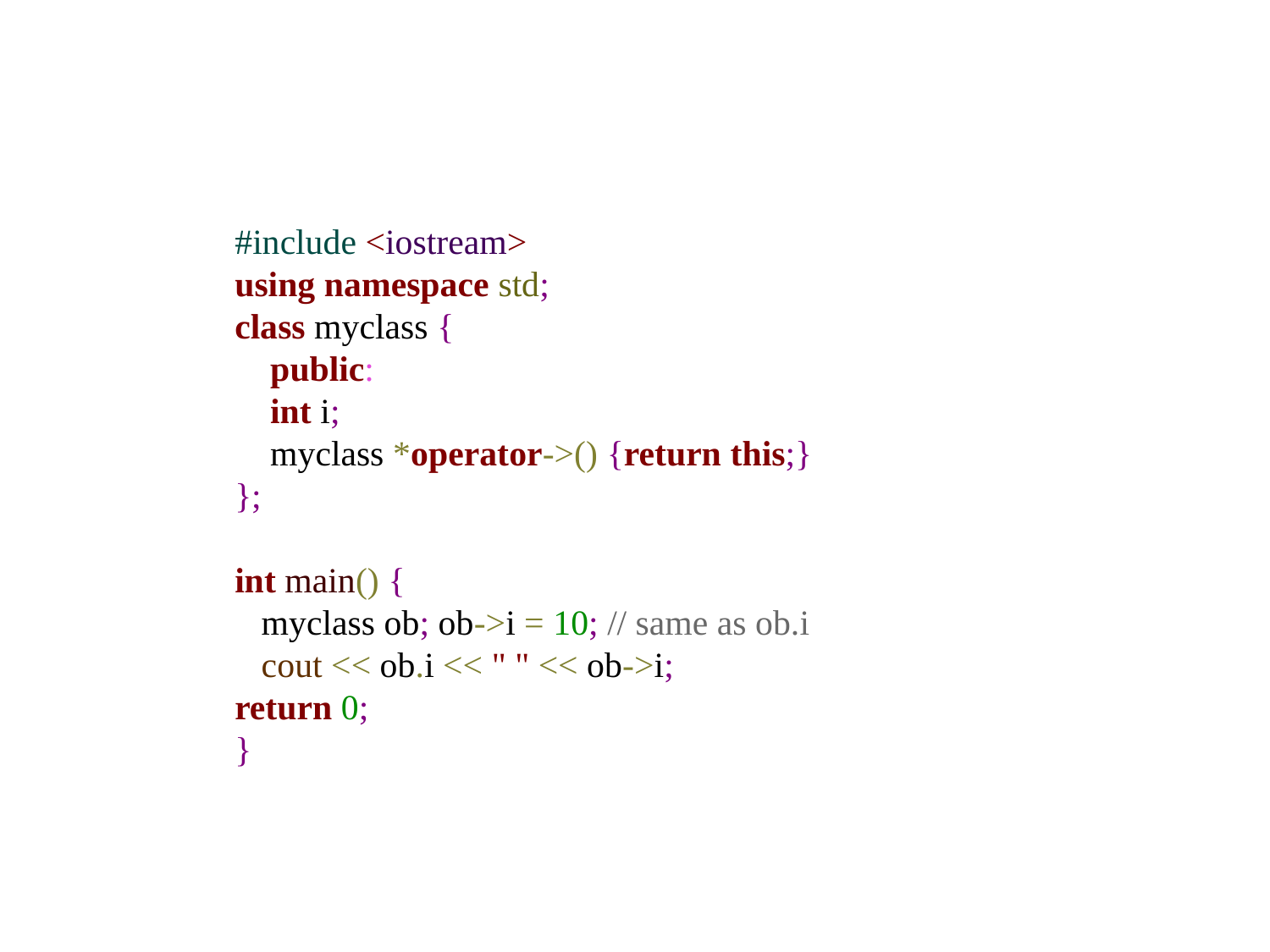

#include <iostream>
using namespace std;
class myclass {
    public:
    int i;
    myclass *operator->() {return this;}
};

int main() {
   myclass ob; ob->i = 10; // same as ob.i
   cout << ob.i << " " << ob->i;
return 0;
}